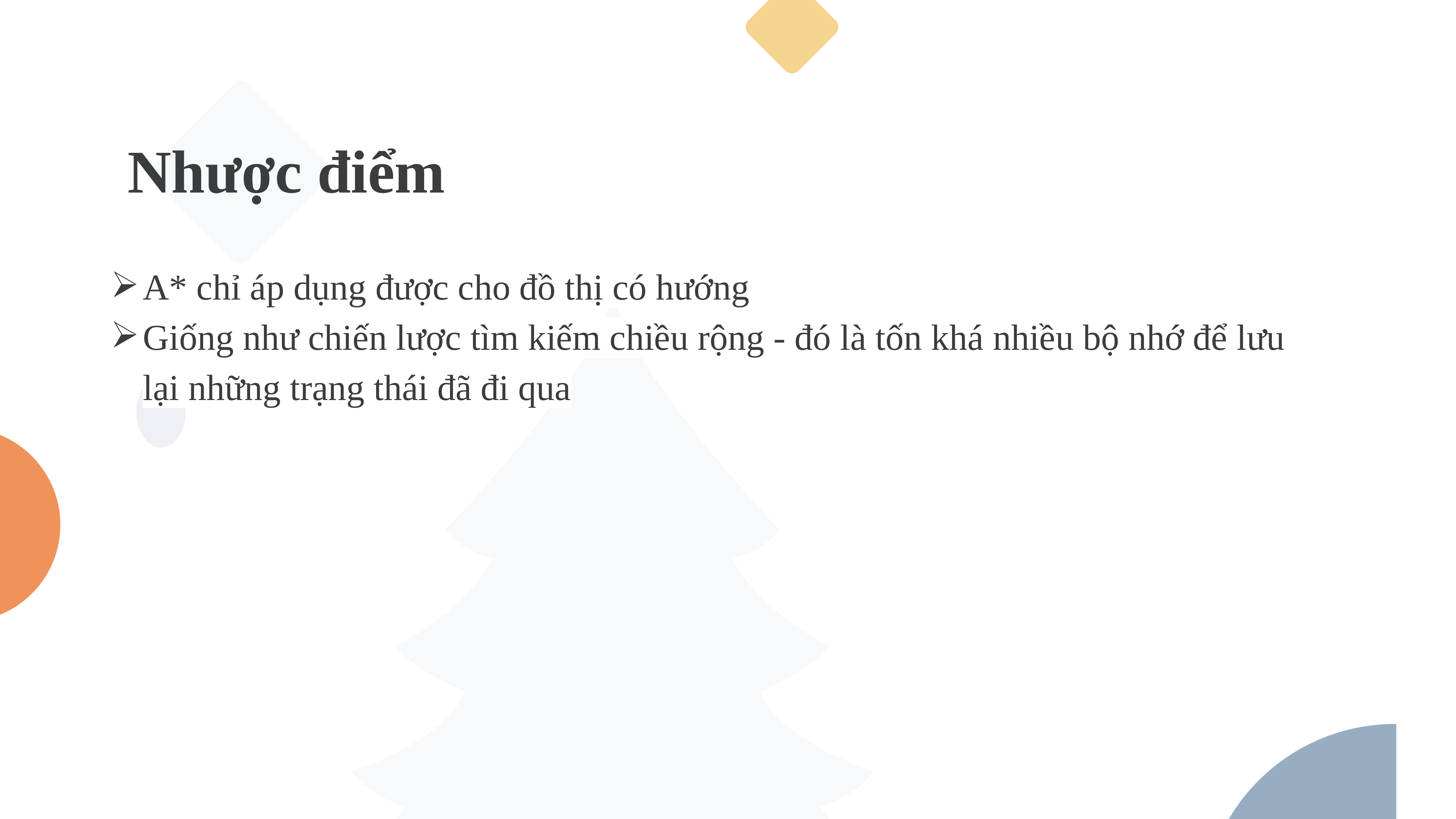

Nhược điểm
A* chỉ áp dụng được cho đồ thị có hướng
Giống như chiến lược tìm kiếm chiều rộng - đó là tốn khá nhiều bộ nhớ để lưu lại những trạng thái đã đi qua